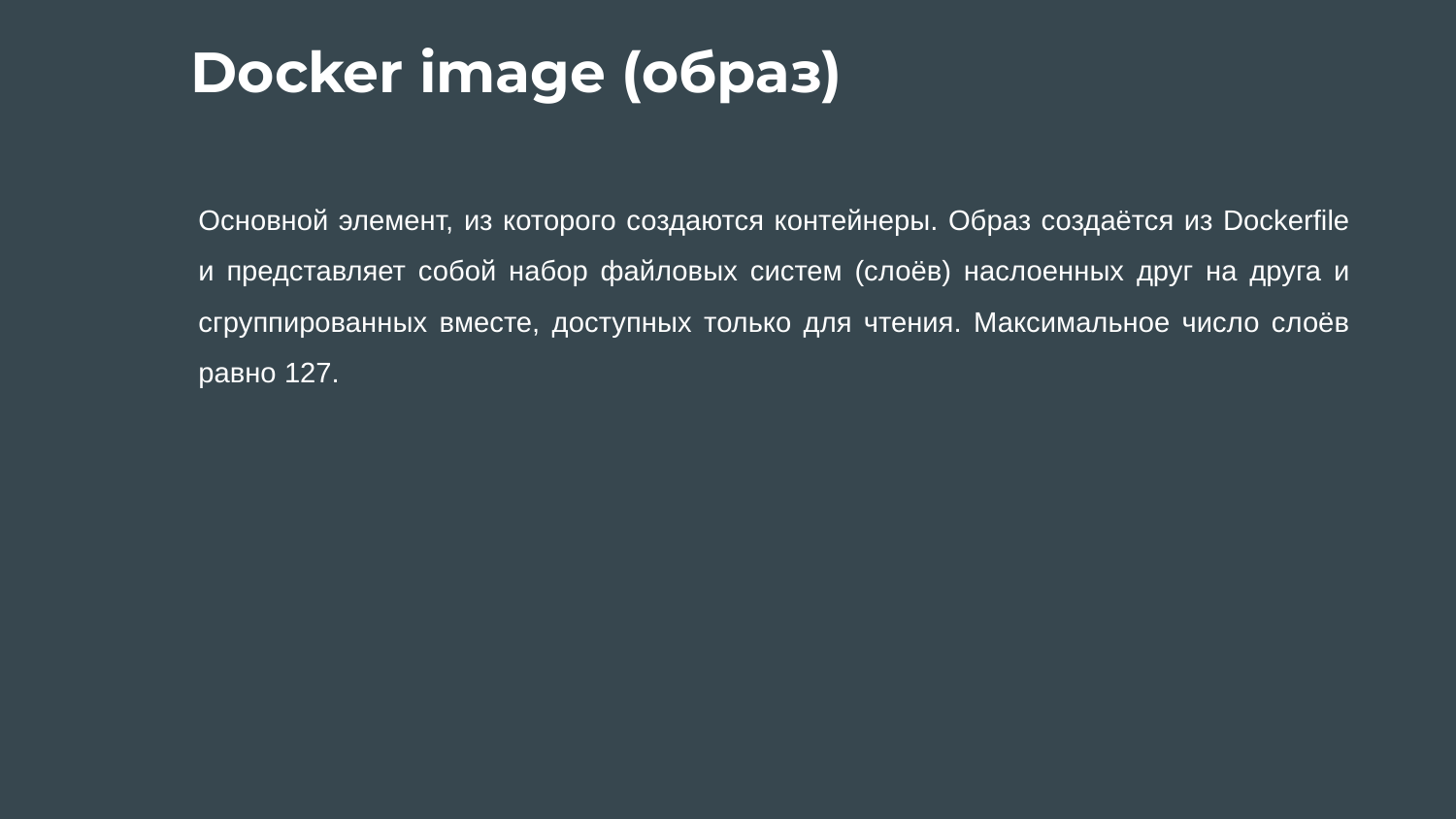

# Docker image (образ)
Основной элемент, из которого создаются контейнеры. Образ создаётся из Dockerfile и представляет собой набор файловых систем (слоёв) наслоенных друг на друга и сгруппированных вместе, доступных только для чтения. Максимальное число слоёв равно 127.